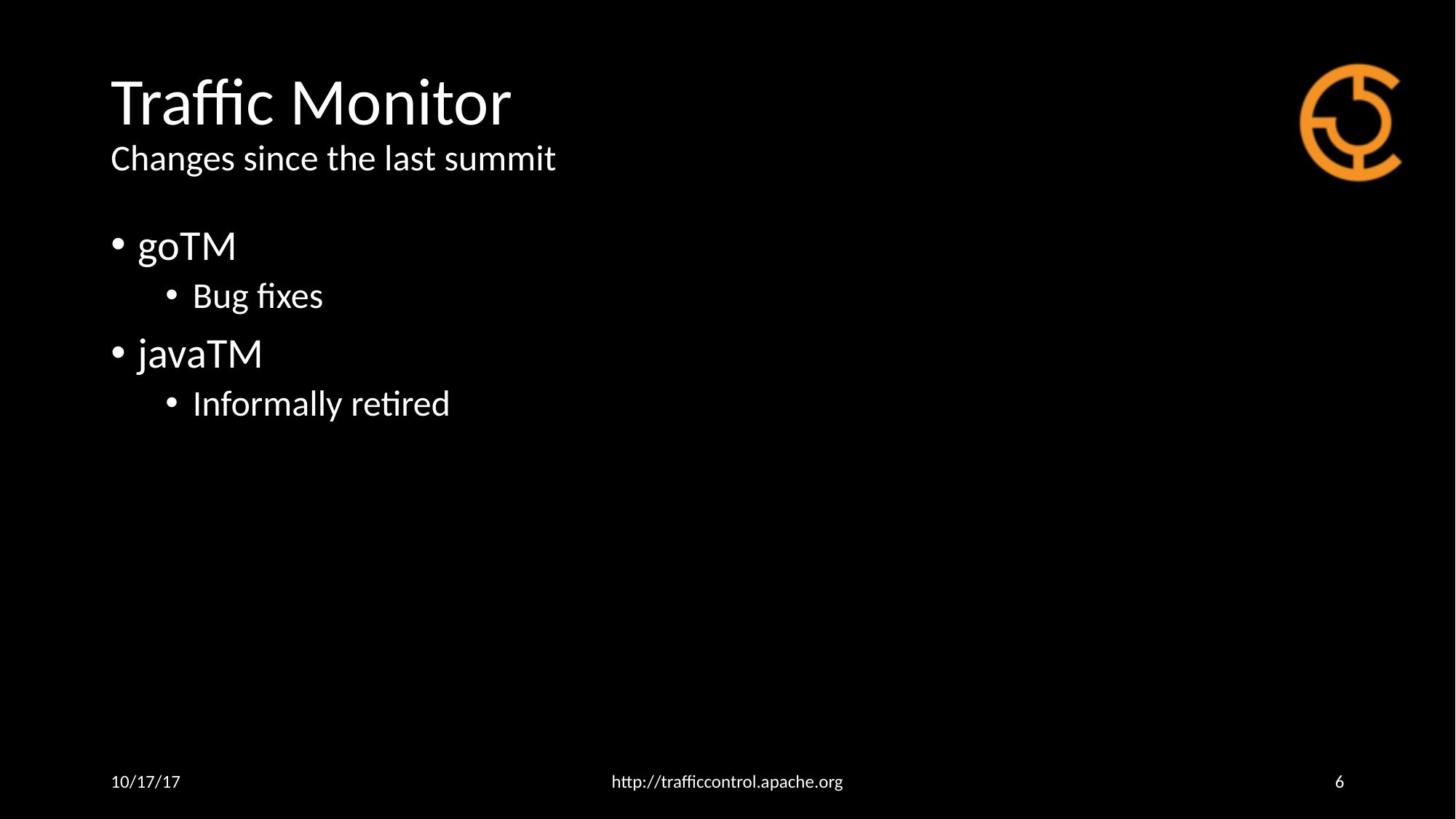

# Traffic Monitor Changes since the last summit
goTM
Bug fixes
javaTM
Informally retired

10/17/17
http://trafficcontrol.apache.org
6